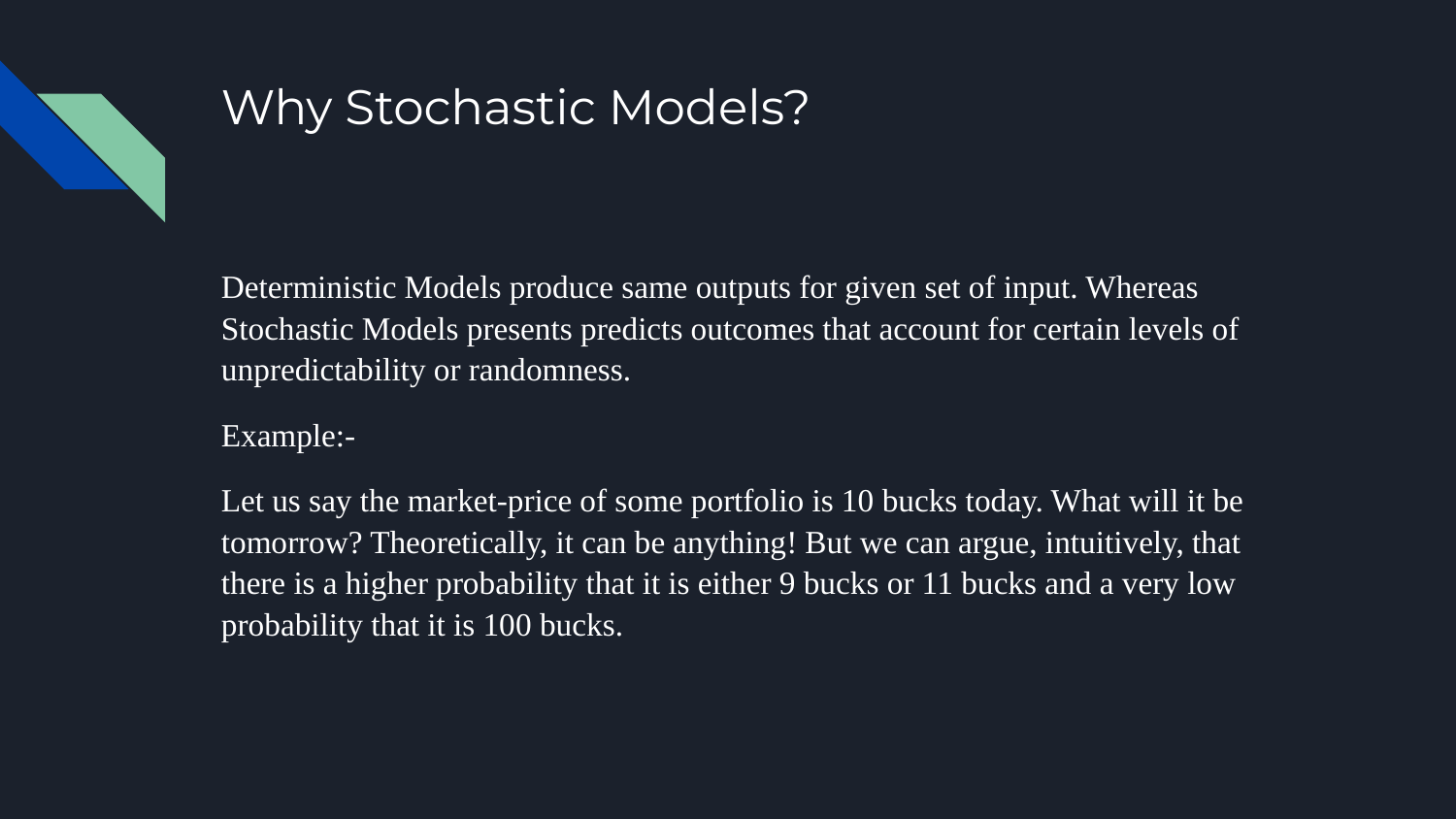

# Why Stochastic Models?
Deterministic Models produce same outputs for given set of input. Whereas Stochastic Models presents predicts outcomes that account for certain levels of unpredictability or randomness.
Example:-
Let us say the market-price of some portfolio is 10 bucks today. What will it be tomorrow? Theoretically, it can be anything! But we can argue, intuitively, that there is a higher probability that it is either 9 bucks or 11 bucks and a very low probability that it is 100 bucks.